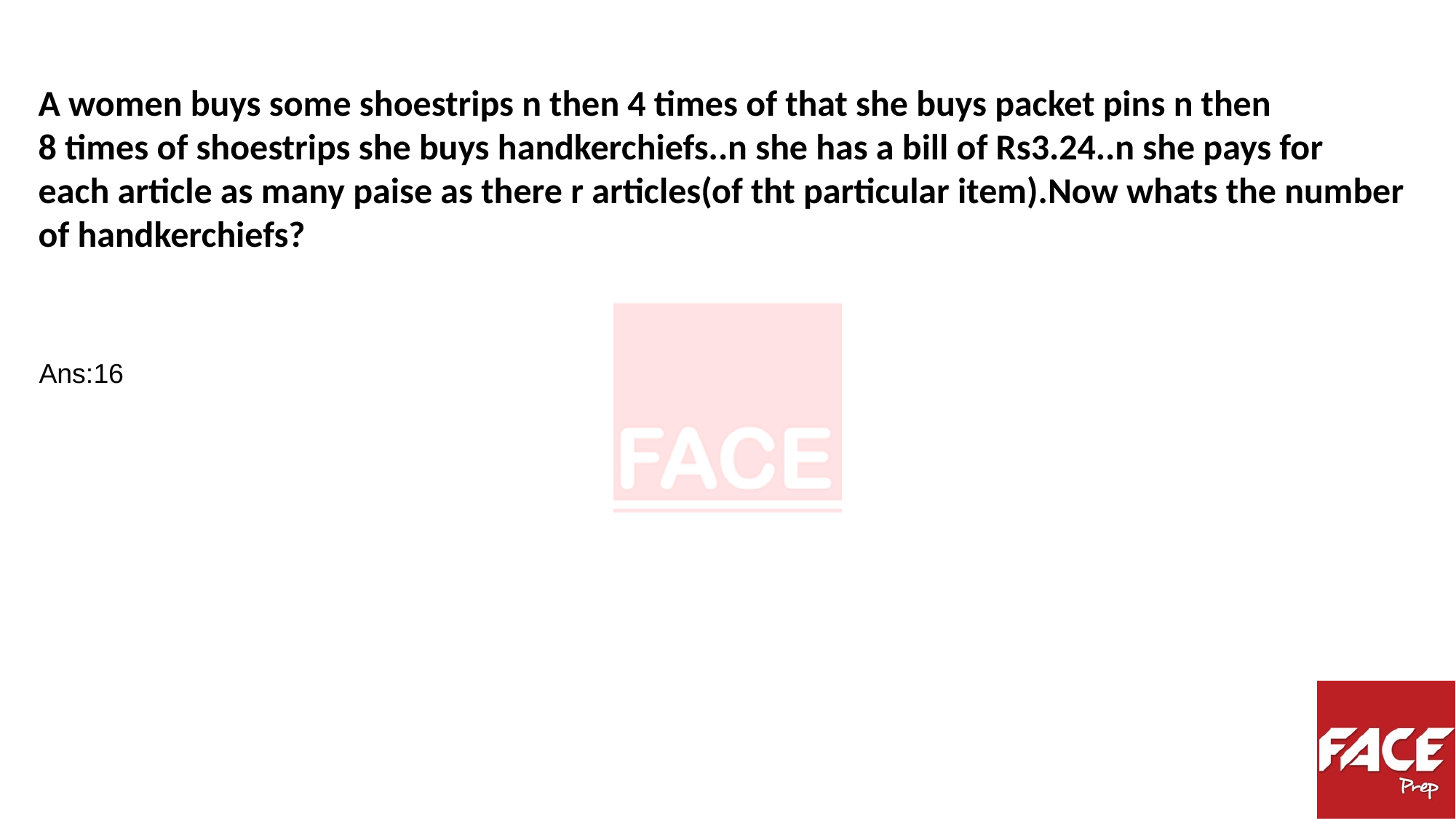

A women buys some shoestrips n then 4 times of that she buys packet pins n then
8 times of shoestrips she buys handkerchiefs..n she has a bill of Rs3.24..n she pays for
each article as many paise as there r articles(of tht particular item).Now whats the number of handkerchiefs?
Ans:16